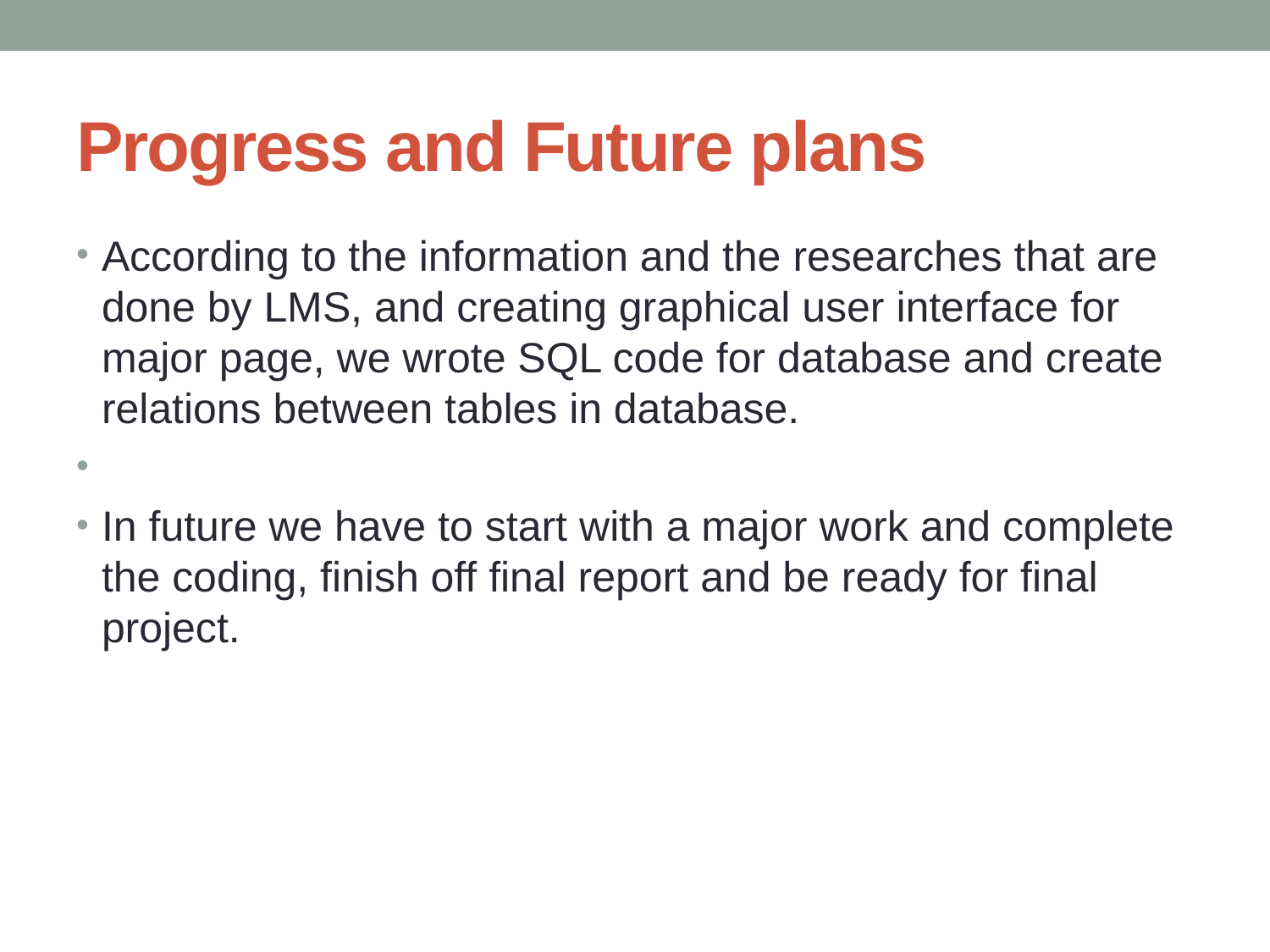

# Progress and Future plans
According to the information and the researches that are done by LMS, and creating graphical user interface for major page, we wrote SQL code for database and create relations between tables in database.

In future we have to start with a major work and complete the coding, finish off final report and be ready for final project.